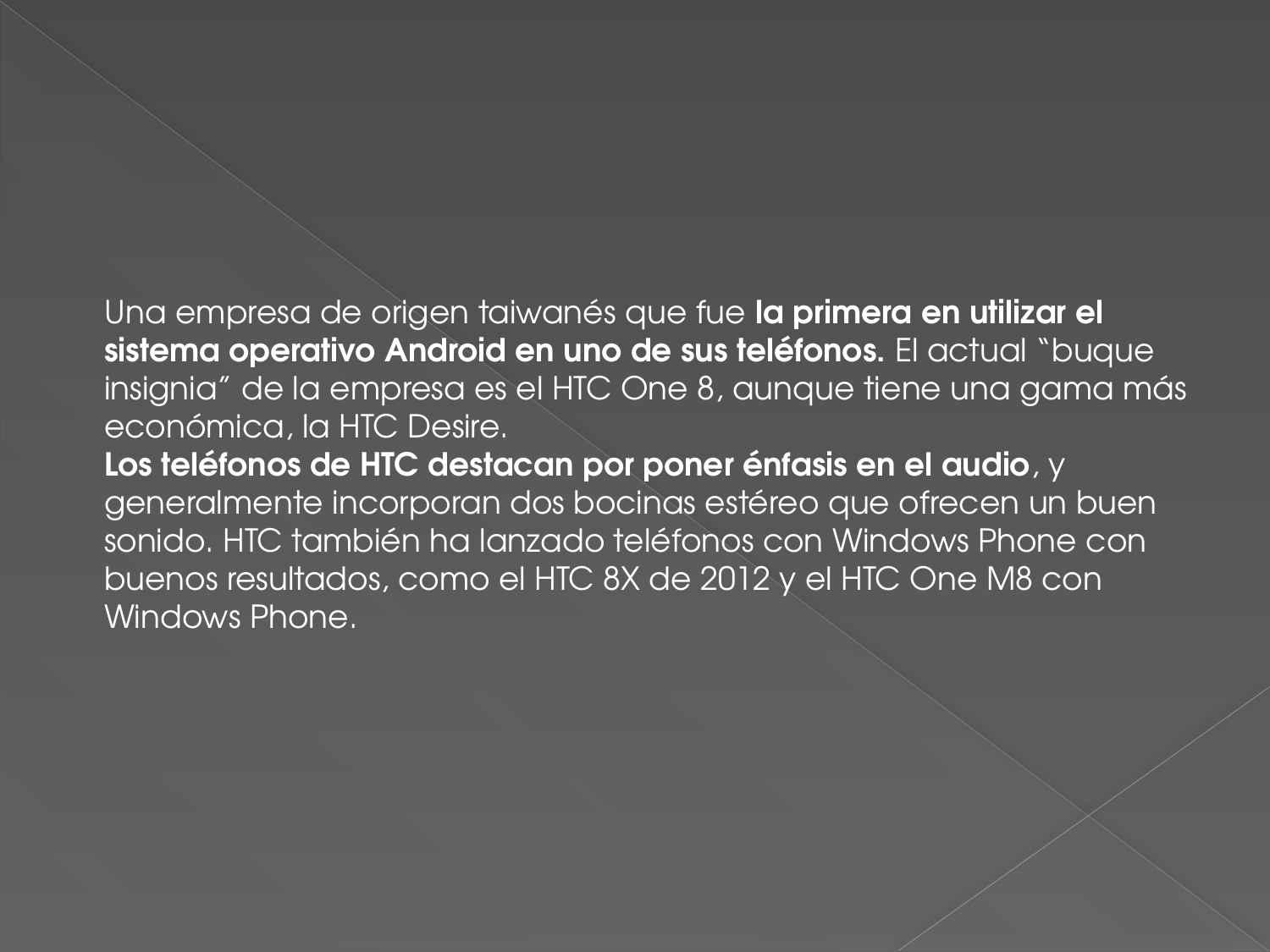

Una empresa de origen taiwanés que fue la primera en utilizar el sistema operativo Android en uno de sus teléfonos. El actual “buque insignia” de la empresa es el HTC One 8, aunque tiene una gama más económica, la HTC Desire.
Los teléfonos de HTC destacan por poner énfasis en el audio, y generalmente incorporan dos bocinas estéreo que ofrecen un buen sonido. HTC también ha lanzado teléfonos con Windows Phone con buenos resultados, como el HTC 8X de 2012 y el HTC One M8 con Windows Phone.